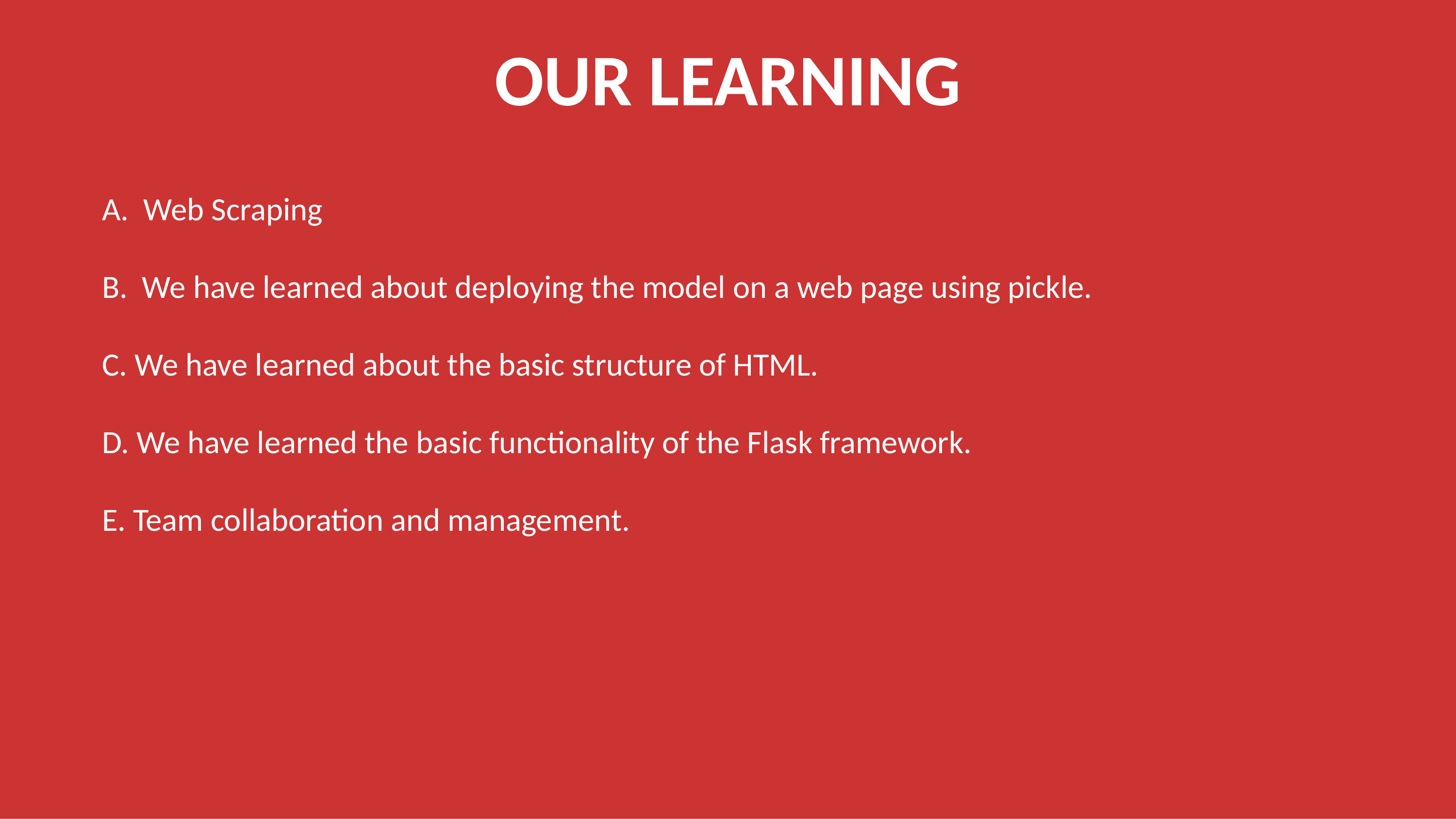

# OUR LEARNING
    A.  Web Scraping

    B.  We have learned about deploying the model on a web page using pickle.

    C. We have learned about the basic structure of HTML.

    D. We have learned the basic functionality of the Flask framework.

    E. Team collaboration and management.